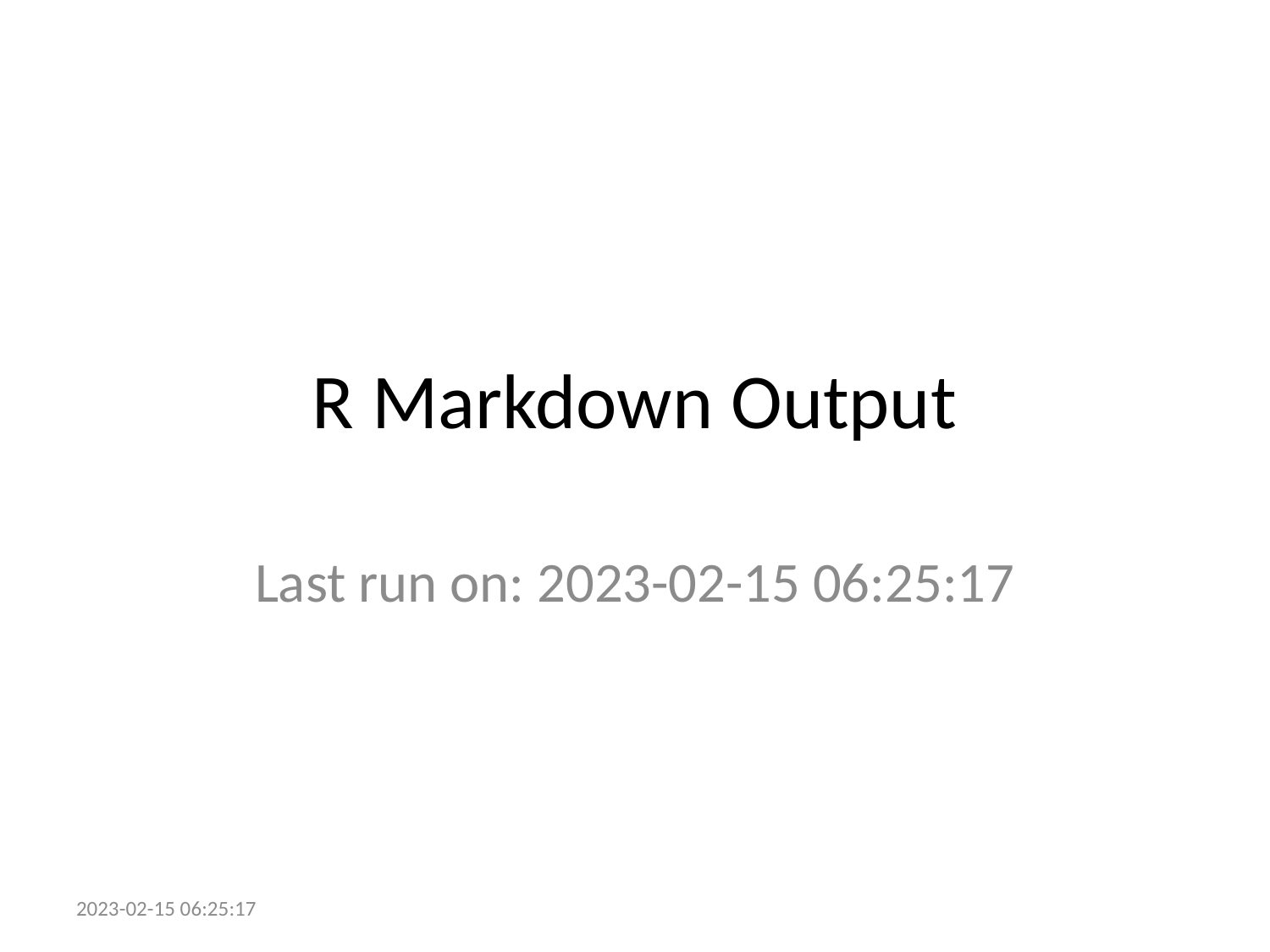

# R Markdown Output
Last run on: 2023-02-15 06:25:17
2023-02-15 06:25:17